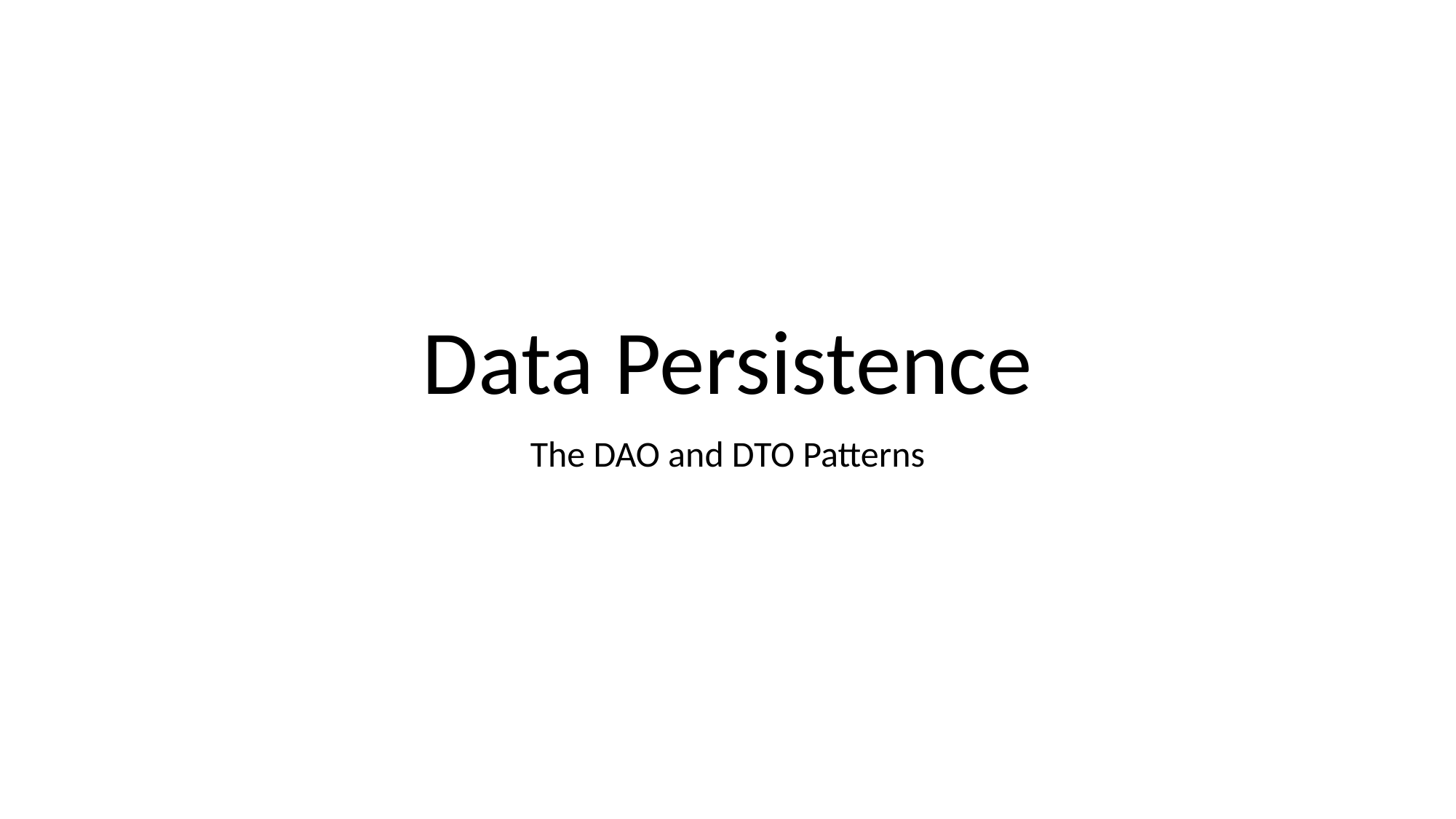

# Data Persistence
The DAO and DTO Patterns